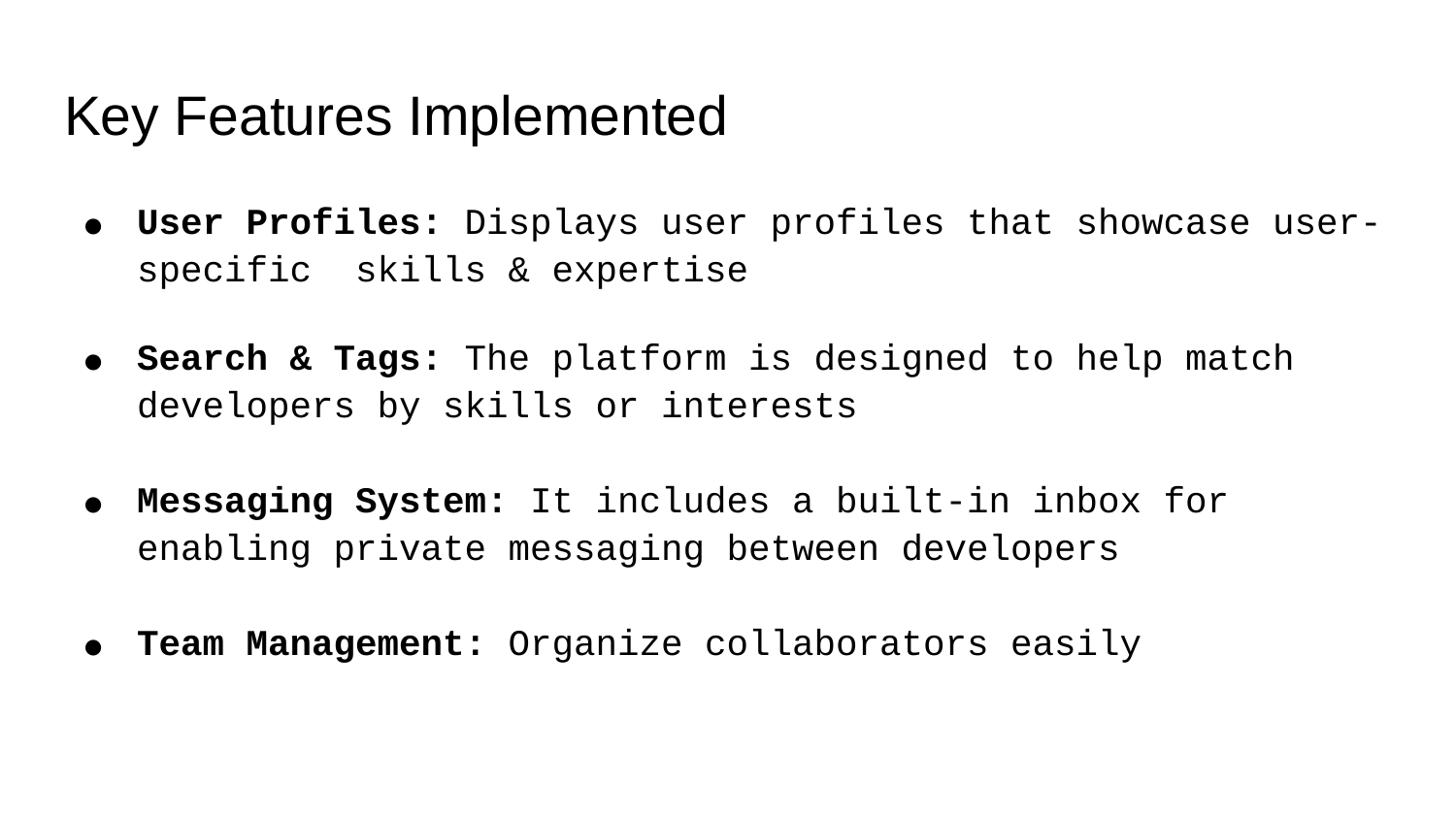

# Key Features Implemented
User Profiles: Displays user profiles that showcase user-specific  skills & expertise
Search & Tags: The platform is designed to help match developers by skills or interests
Messaging System: It includes a built-in inbox for enabling private messaging between developers
Team Management: Organize collaborators easily